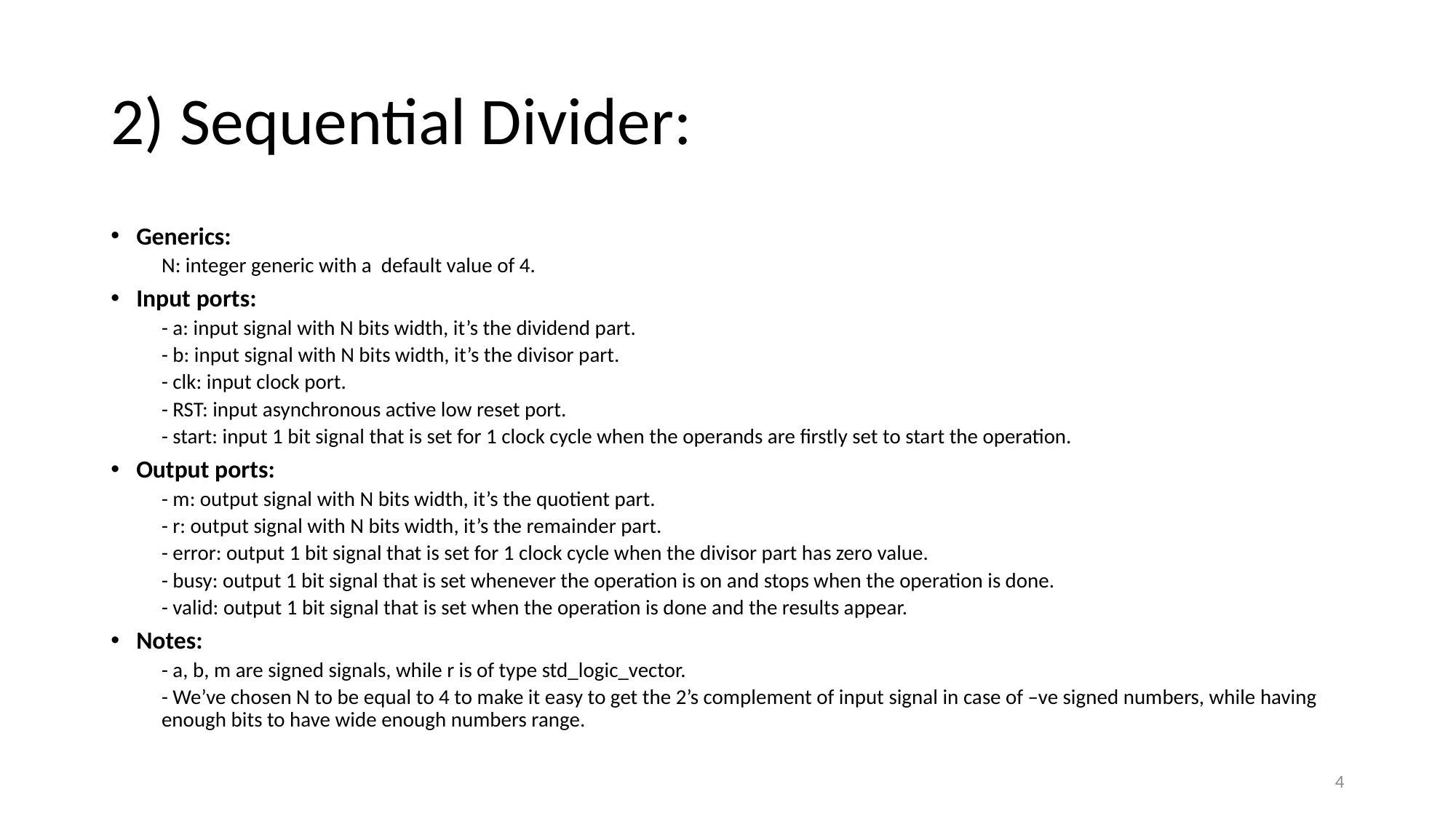

# 2) Sequential Divider:
Generics:
N: integer generic with a  default value of 4.
Input ports:
- a: input signal with N bits width, it’s the dividend part.
- b: input signal with N bits width, it’s the divisor part.
- clk: input clock port.
- RST: input asynchronous active low reset port.
- start: input 1 bit signal that is set for 1 clock cycle when the operands are firstly set to start the operation.
Output ports:
- m: output signal with N bits width, it’s the quotient part.
- r: output signal with N bits width, it’s the remainder part.
- error: output 1 bit signal that is set for 1 clock cycle when the divisor part has zero value.
- busy: output 1 bit signal that is set whenever the operation is on and stops when the operation is done.
- valid: output 1 bit signal that is set when the operation is done and the results appear.
Notes:
- a, b, m are signed signals, while r is of type std_logic_vector.
- We’ve chosen N to be equal to 4 to make it easy to get the 2’s complement of input signal in case of –ve signed numbers, while having enough bits to have wide enough numbers range.
4